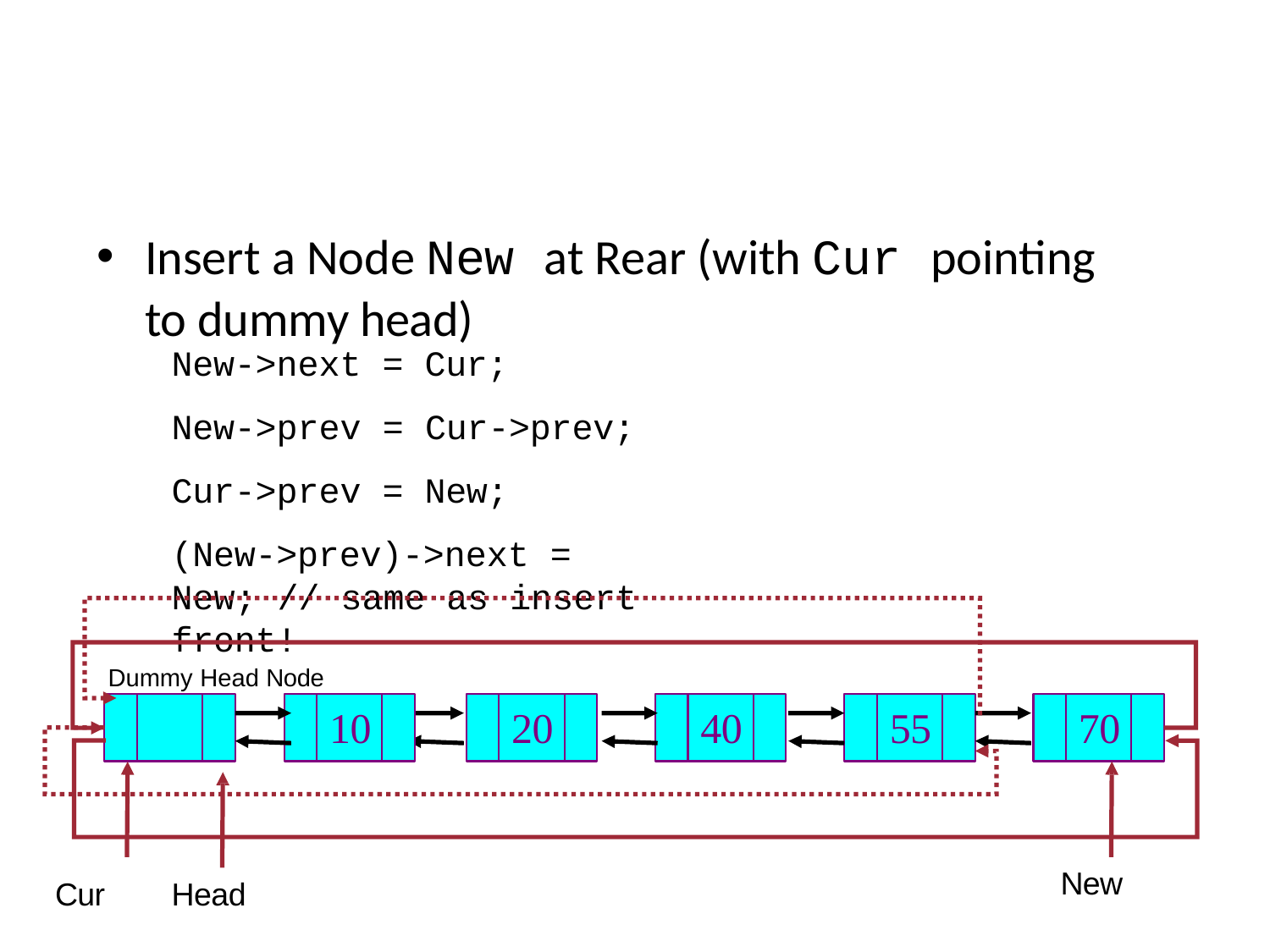

Insert a Node New at Rear (with Cur pointing to dummy head)
New->next = Cur;
New->prev = Cur->prev; Cur->prev = New;
(New->prev)->next = New; // same as insert front!

Dummy Head Node

10
20
40
55
70

New
Cur
Head